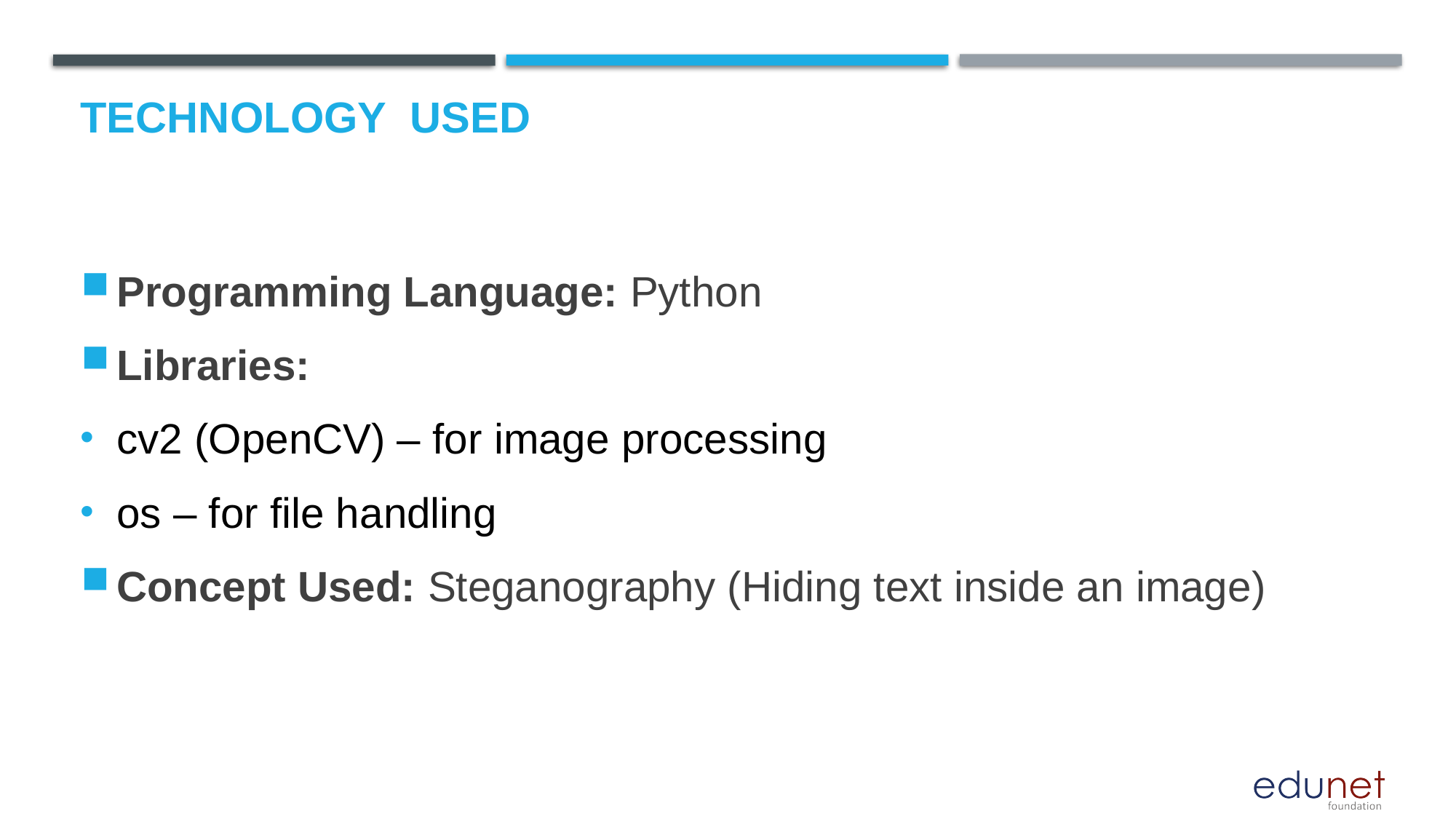

# Technology  used
Programming Language: Python
Libraries:
cv2 (OpenCV) – for image processing
os – for file handling
Concept Used: Steganography (Hiding text inside an image)